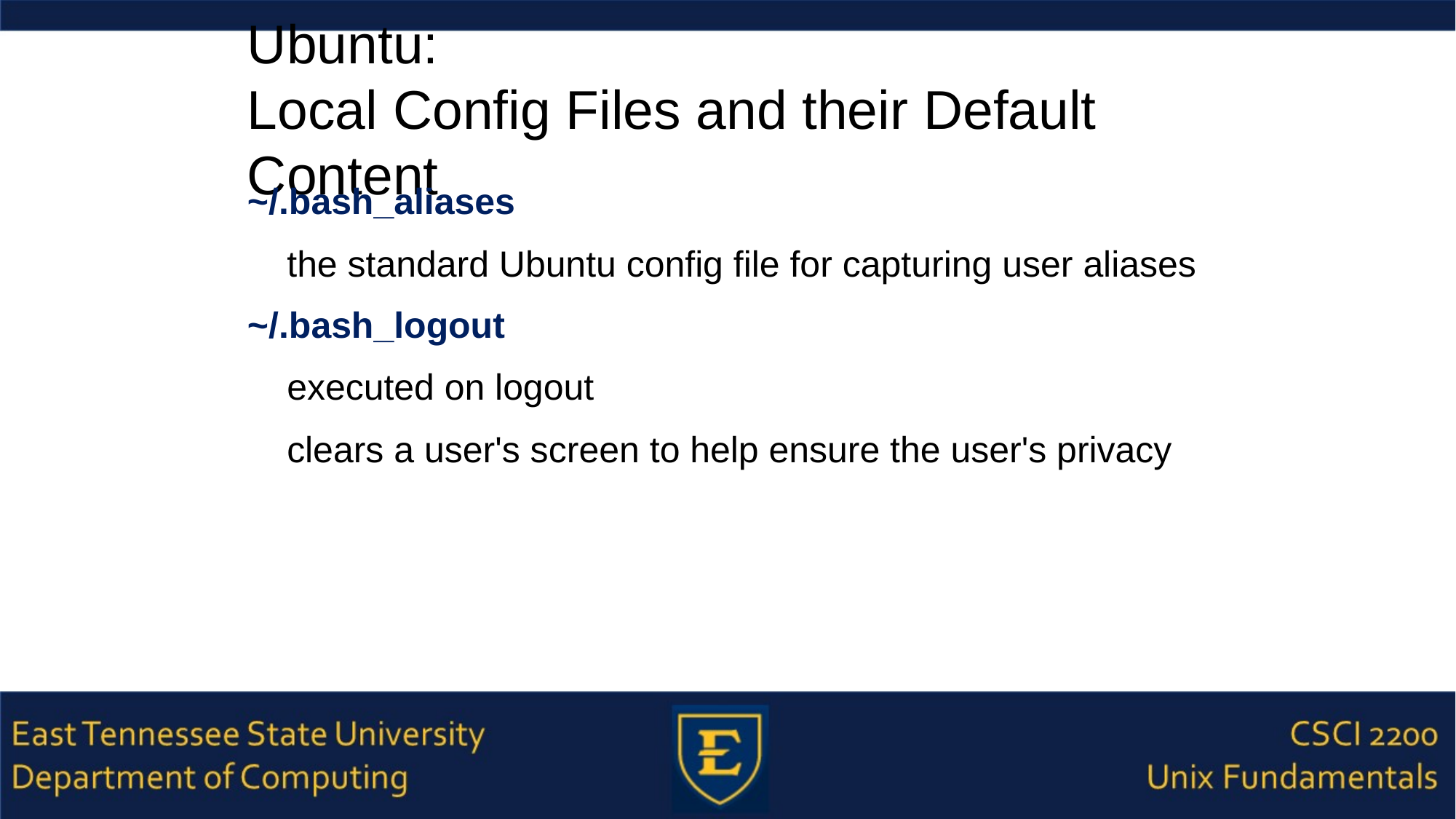

# Ubuntu: Local Config Files and their Default Content
~/.bash_aliases
the standard Ubuntu config file for capturing user aliases
~/.bash_logout
executed on logout
clears a user's screen to help ensure the user's privacy